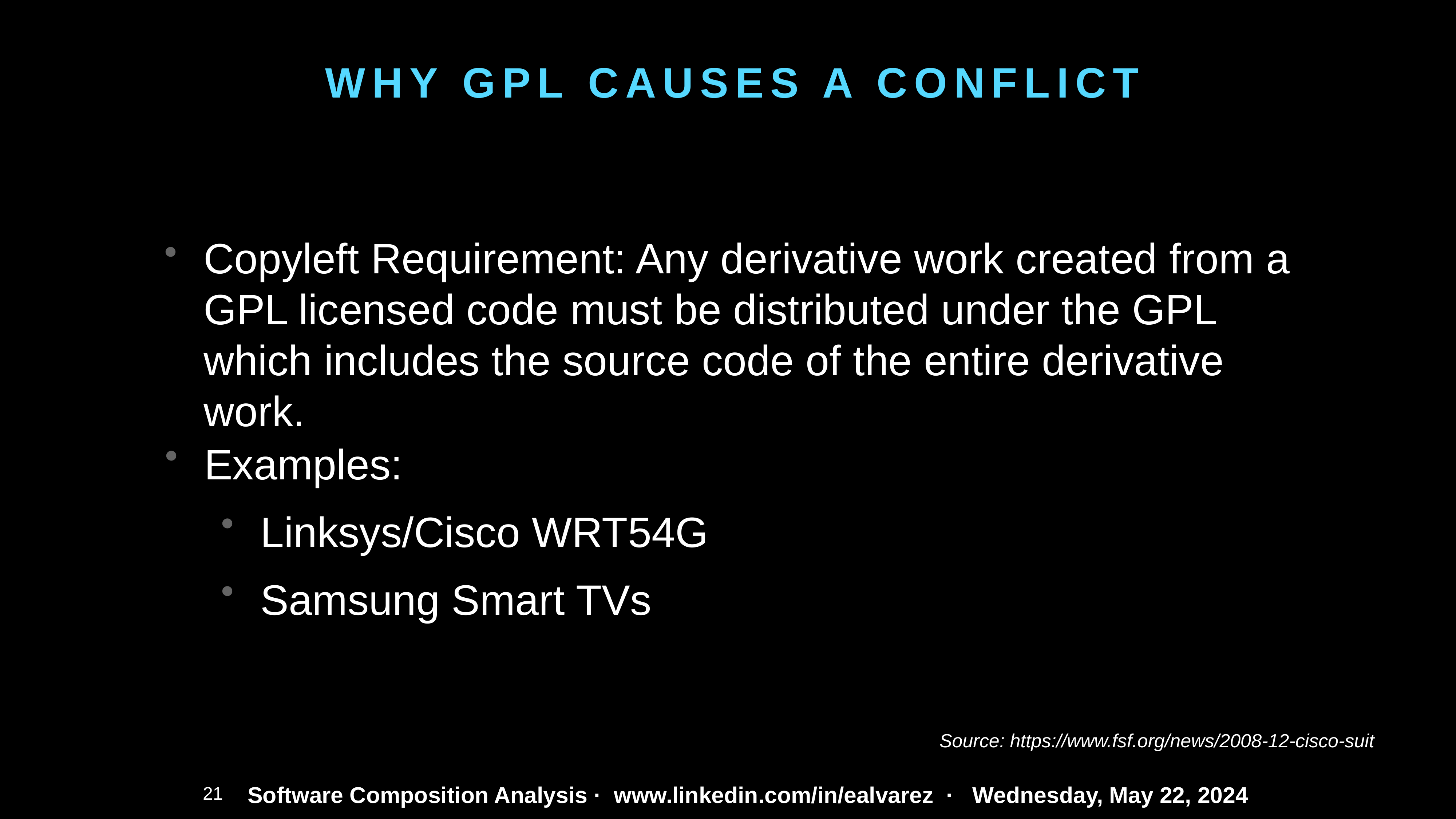

# Why GPL causes a conflict

Copyleft Requirement: Any derivative work created from a GPL licensed code must be distributed under the GPL which includes the source code of the entire derivative work.
Examples:
Linksys/Cisco WRT54G
Samsung Smart TVs
Source: https://www.fsf.org/news/2008-12-cisco-suit
Software Composition Analysis ·  www.linkedin.com/in/ealvarez  ·   Wednesday, May 22, 2024
21